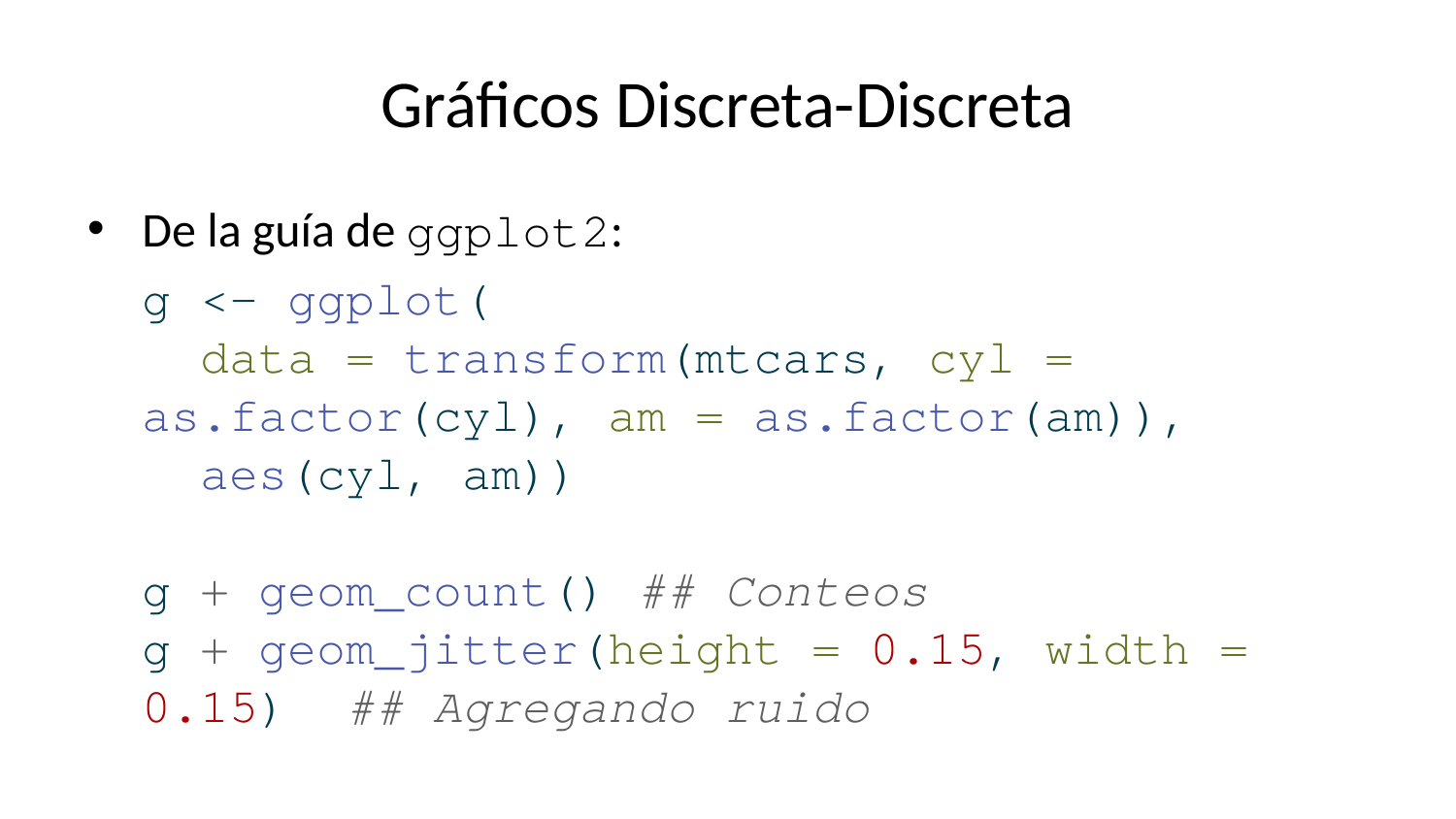

# Gráficos Discreta-Discreta
De la guía de ggplot2:
g <- ggplot(
  data = transform(mtcars, cyl = as.factor(cyl), am = as.factor(am)),
  aes(cyl, am))
g + geom_count() ## Conteos
g + geom_jitter(height = 0.15, width = 0.15)  ## Agregando ruido